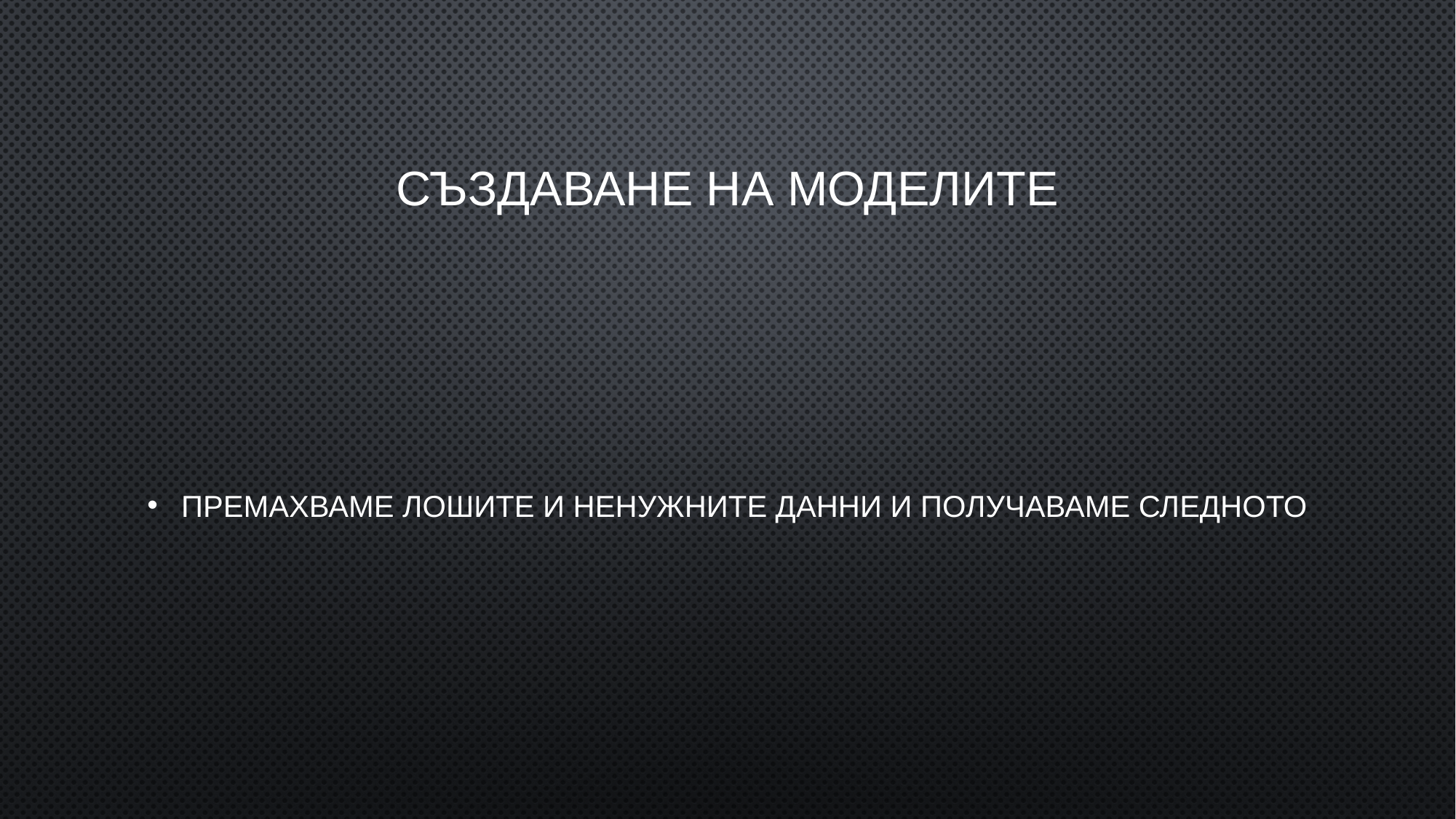

# СЪздаване на моделите
Премахваме лошите и ненужните данни и получаваме следното